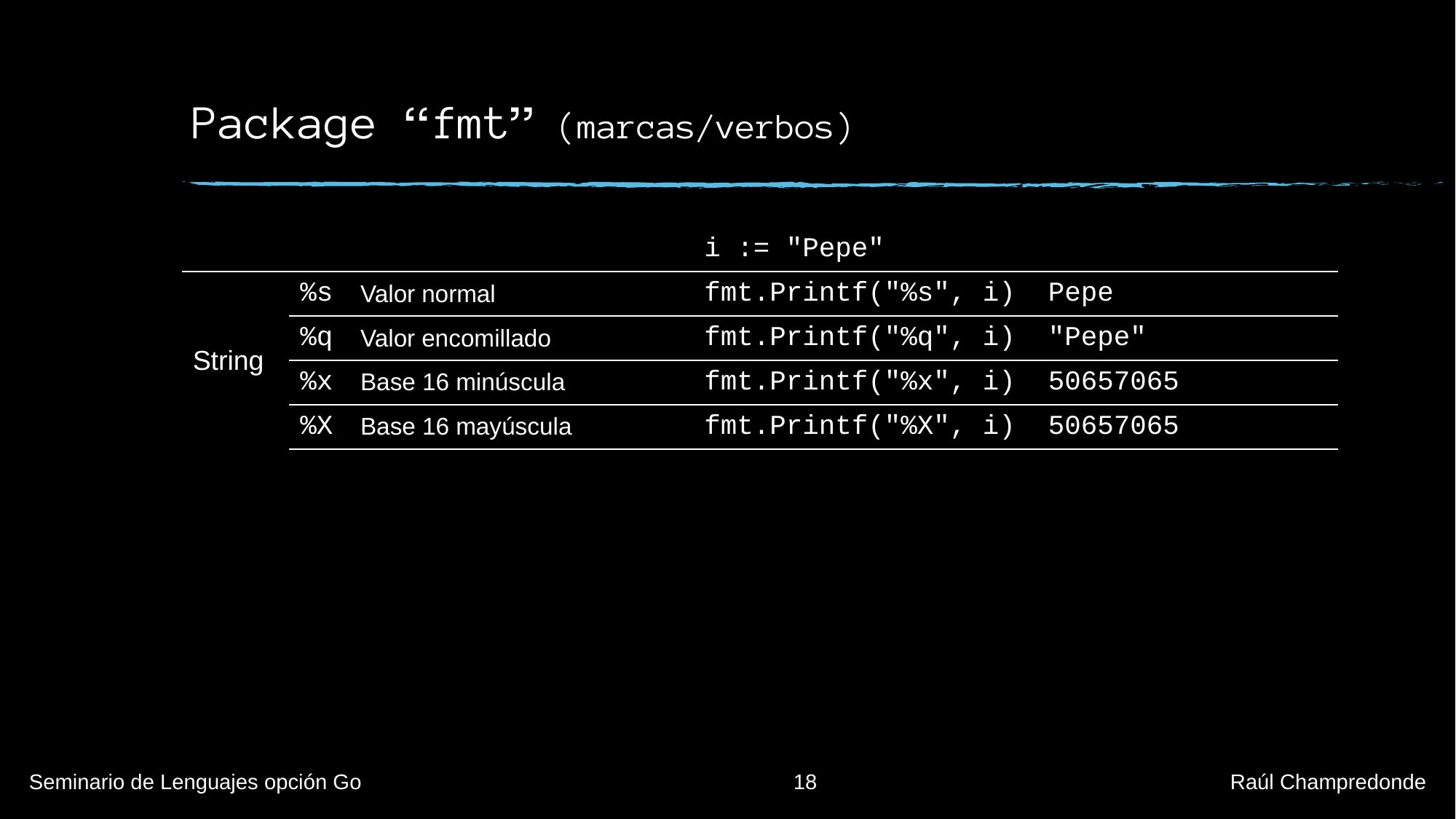

# Package “fmt” (marcas/verbos)
|  |  |  | i := "Pepe" |  |
| --- | --- | --- | --- | --- |
| String | %s | Valor normal | fmt.Printf("%s", i) | Pepe |
|  | %q | Valor encomillado | fmt.Printf("%q", i) | "Pepe" |
|  | %x | Base 16 minúscula | fmt.Printf("%x", i) | 50657065 |
|  | %X | Base 16 mayúscula | fmt.Printf("%X", i) | 50657065 |
Seminario de Lenguajes opción Go				18				Raúl Champredonde